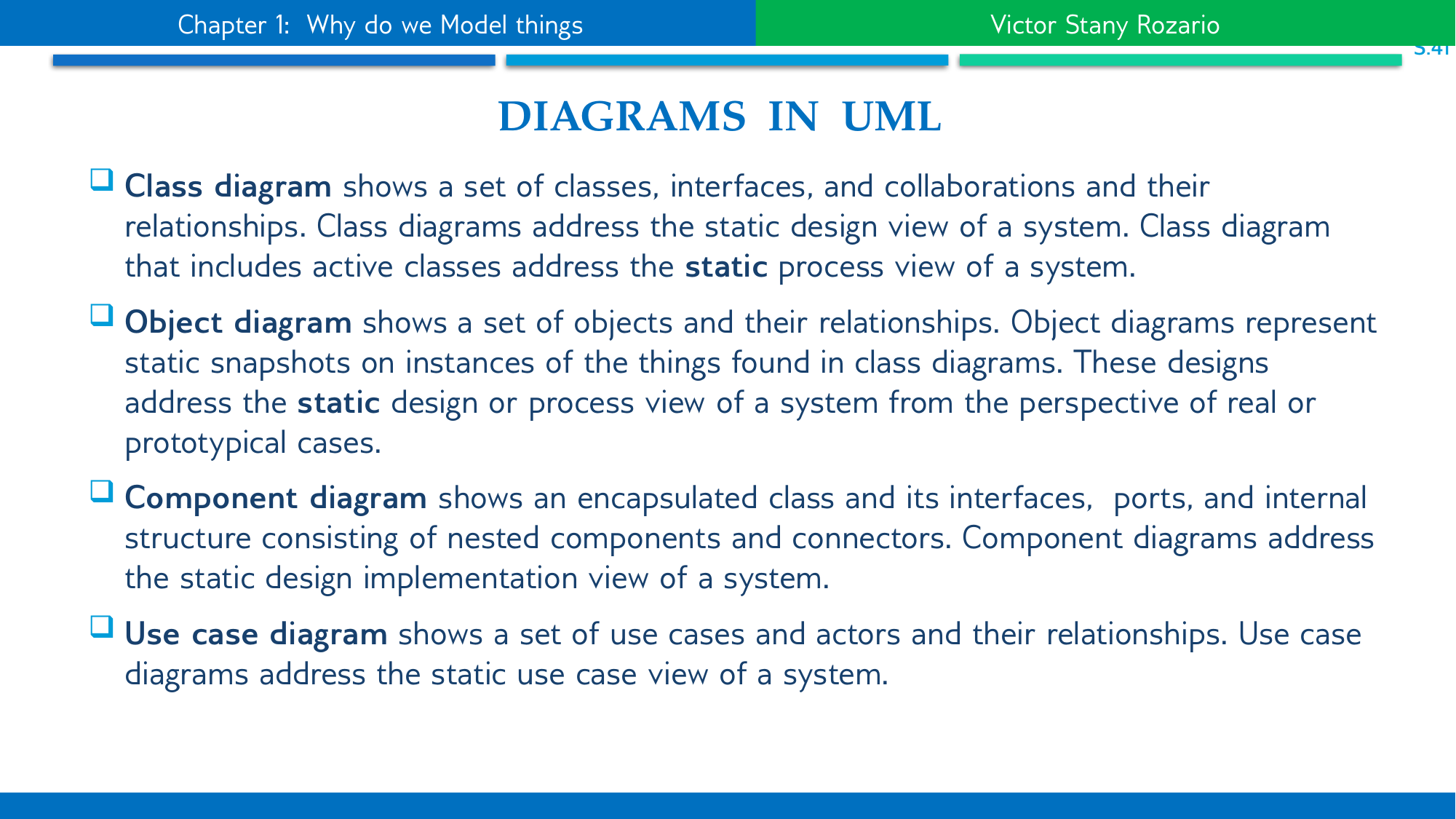

Chapter 1:  Why do we Model things
Victor Stany Rozario
 S.41

Diagrams  in  uml
Class diagram shows a set of classes, interfaces, and collaborations and their relationships. Class diagrams address the static design view of a system. Class diagram that includes active classes address the static process view of a system.
Object diagram shows a set of objects and their relationships. Object diagrams represent static snapshots on instances of the things found in class diagrams. These designs address the static design or process view of a system from the perspective of real or prototypical cases.
Component diagram shows an encapsulated class and its interfaces,  ports, and internal structure consisting of nested components and connectors. Component diagrams address the static design implementation view of a system.
Use case diagram shows a set of use cases and actors and their relationships. Use case diagrams address the static use case view of a system.